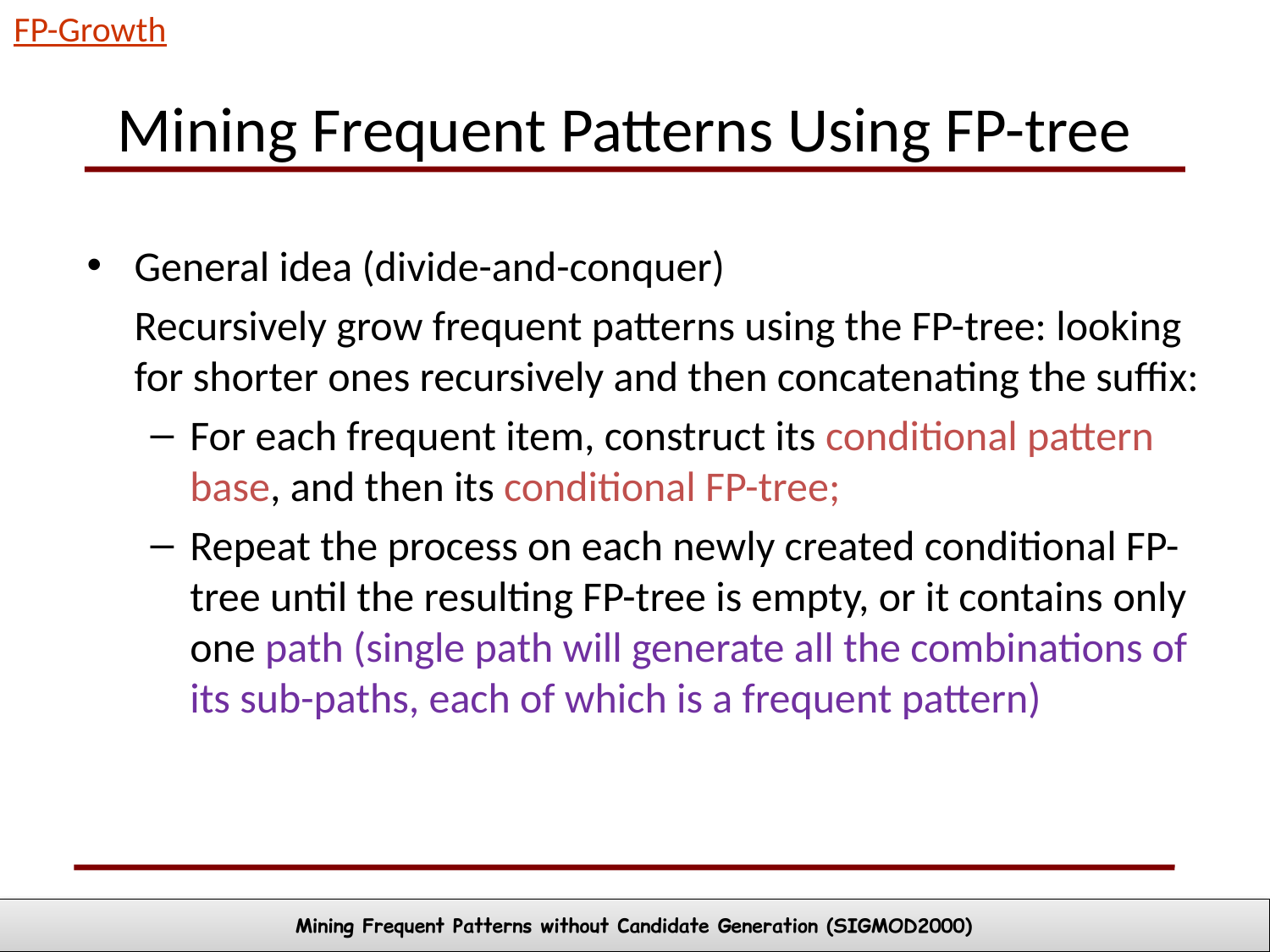

FP-Growth
# Mining Frequent Patterns Using FP-tree

General idea (divide-and-conquer)
	Recursively grow frequent patterns using the FP-tree: looking for shorter ones recursively and then concatenating the suffix:
For each frequent item, construct its conditional pattern base, and then its conditional FP-tree;
Repeat the process on each newly created conditional FP-tree until the resulting FP-tree is empty, or it contains only one path (single path will generate all the combinations of its sub-paths, each of which is a frequent pattern)

19
Mining Frequent Patterns without Candidate Generation (SIGMOD2000)